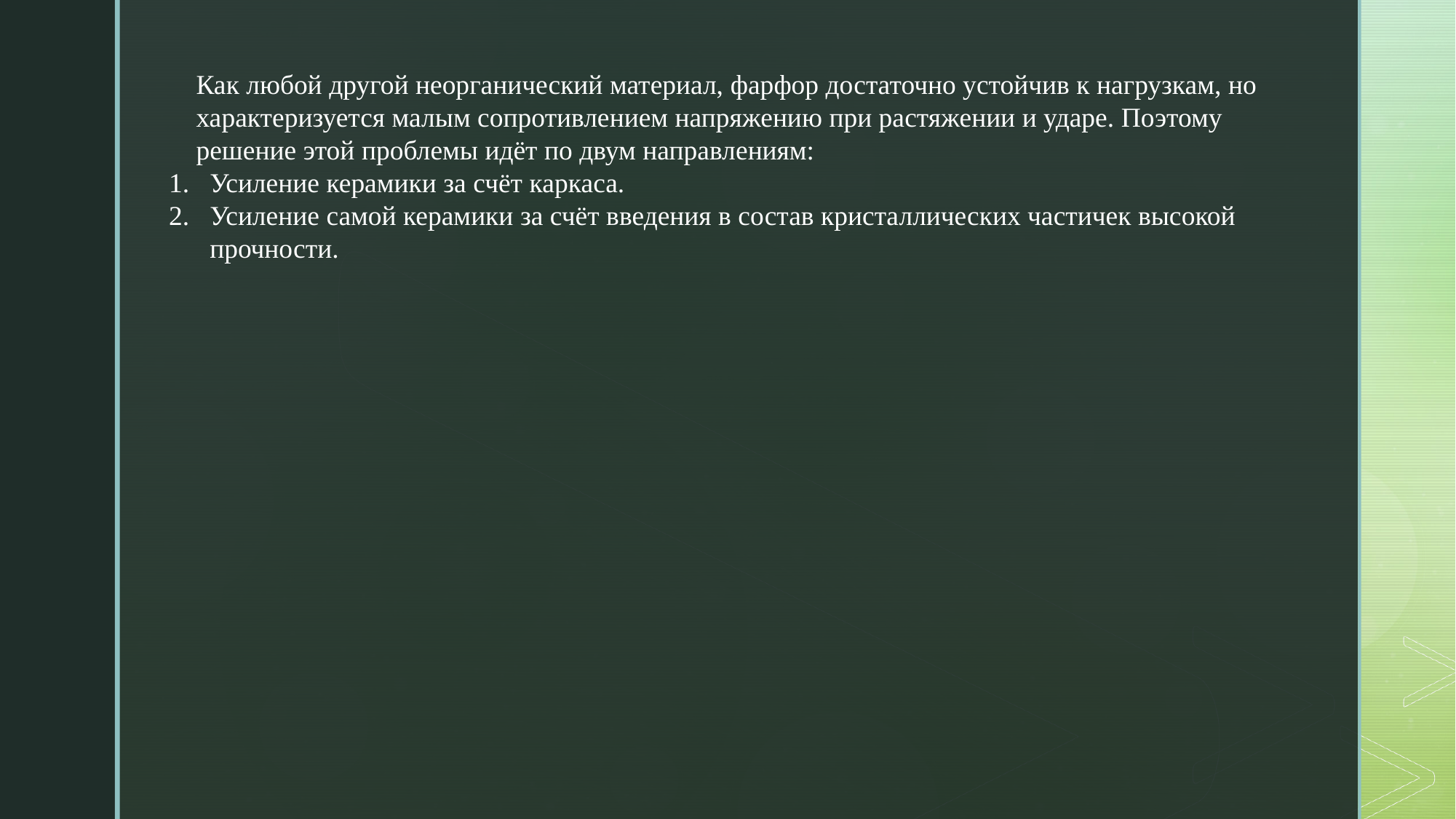

Как любой другой неорганический материал, фарфор достаточно устойчив к нагрузкам, но характеризуется малым сопротивлением напряжению при растяжении и ударе. Поэтому решение этой проблемы идёт по двум направлениям:
Усиление керамики за счёт каркаса.
Усиление самой керамики за счёт введения в состав кристаллических частичек высокой прочности.